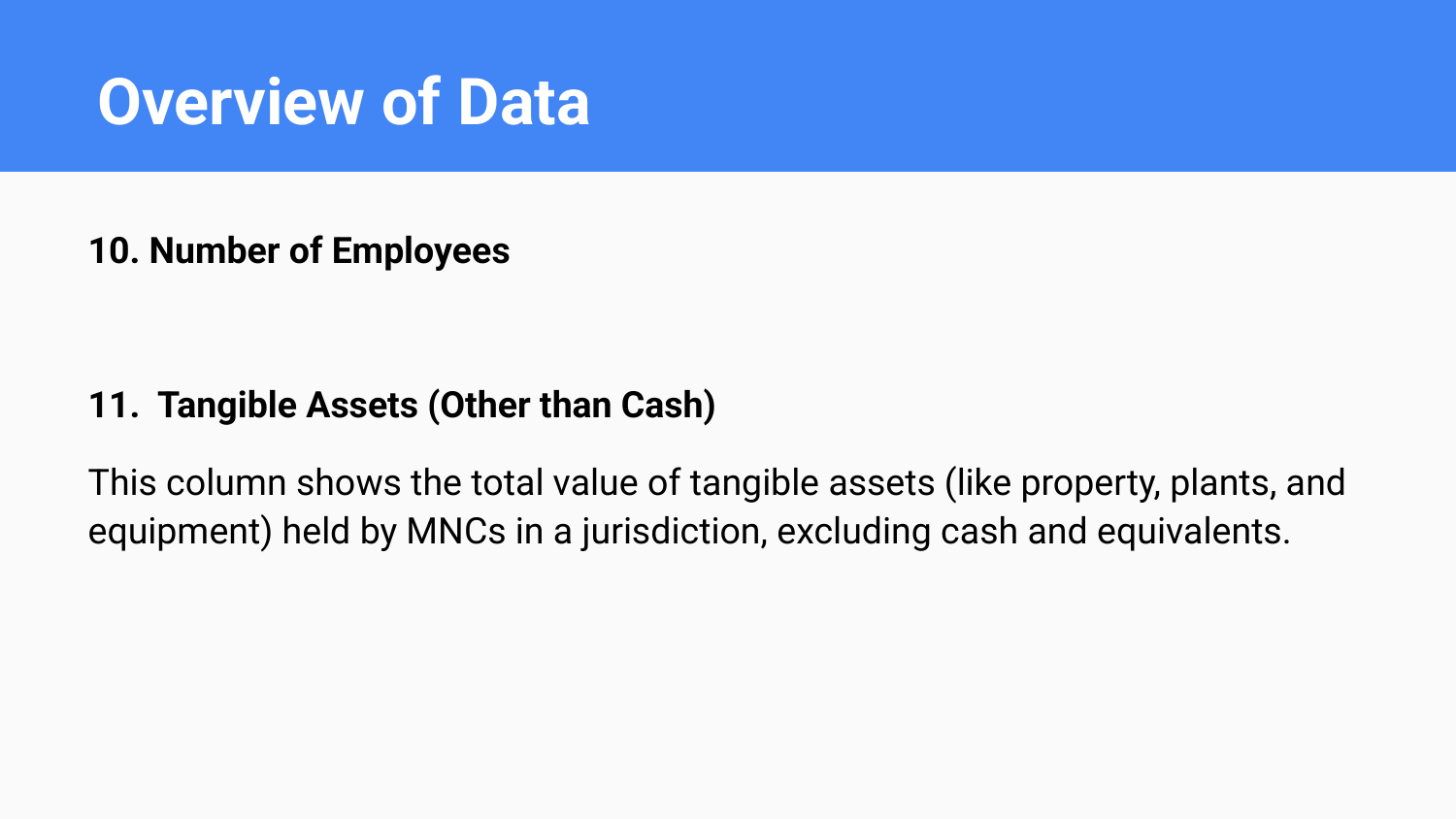

# Overview of Data

10. Number of Employees

11.  Tangible Assets (Other than Cash)
This column shows the total value of tangible assets (like property, plants, and equipment) held by MNCs in a jurisdiction, excluding cash and equivalents.